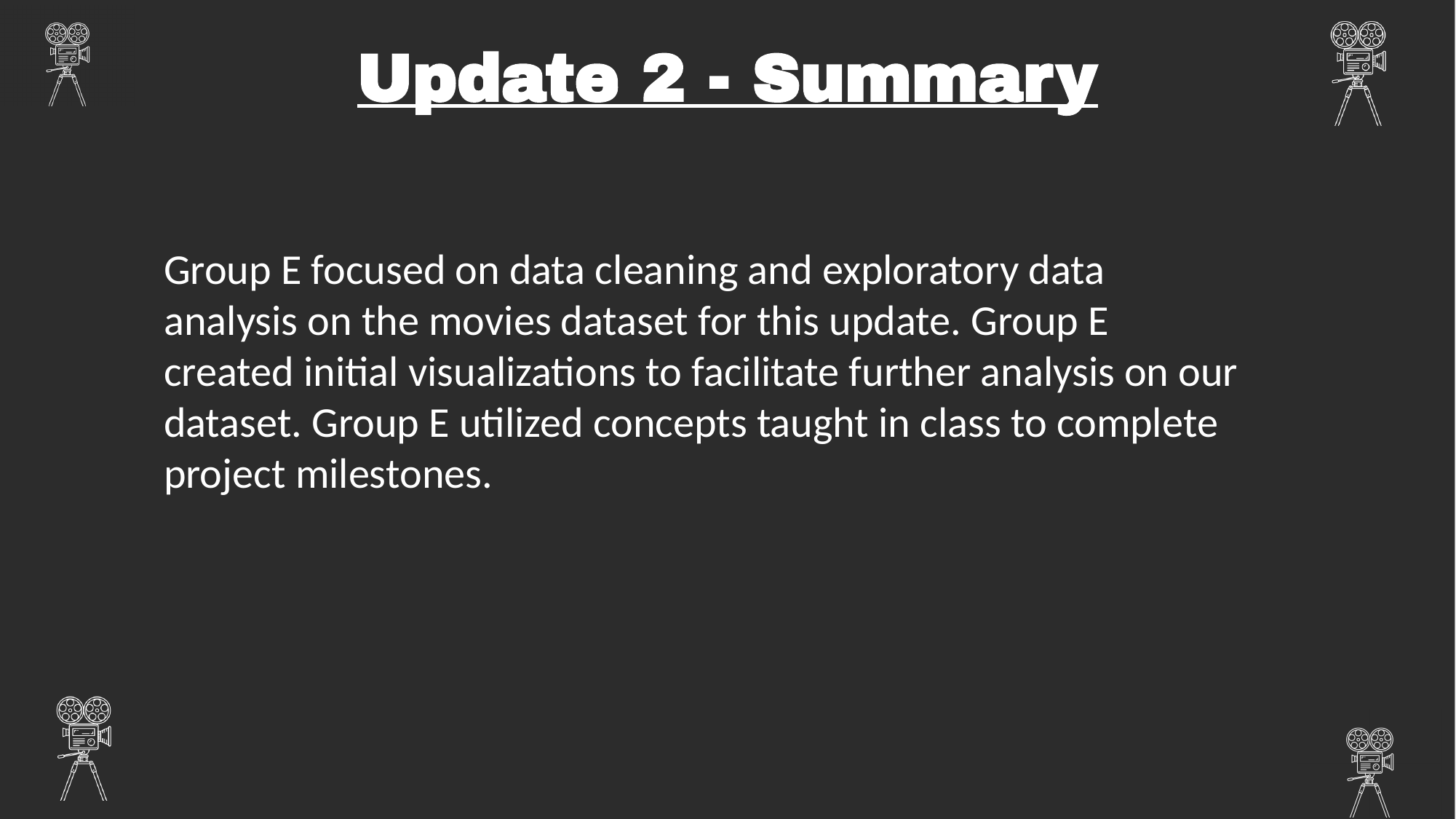

# Update 2 - Summary
Group E focused on data cleaning and exploratory data analysis on the movies dataset for this update. Group E created initial visualizations to facilitate further analysis on our dataset. Group E utilized concepts taught in class to complete project milestones.